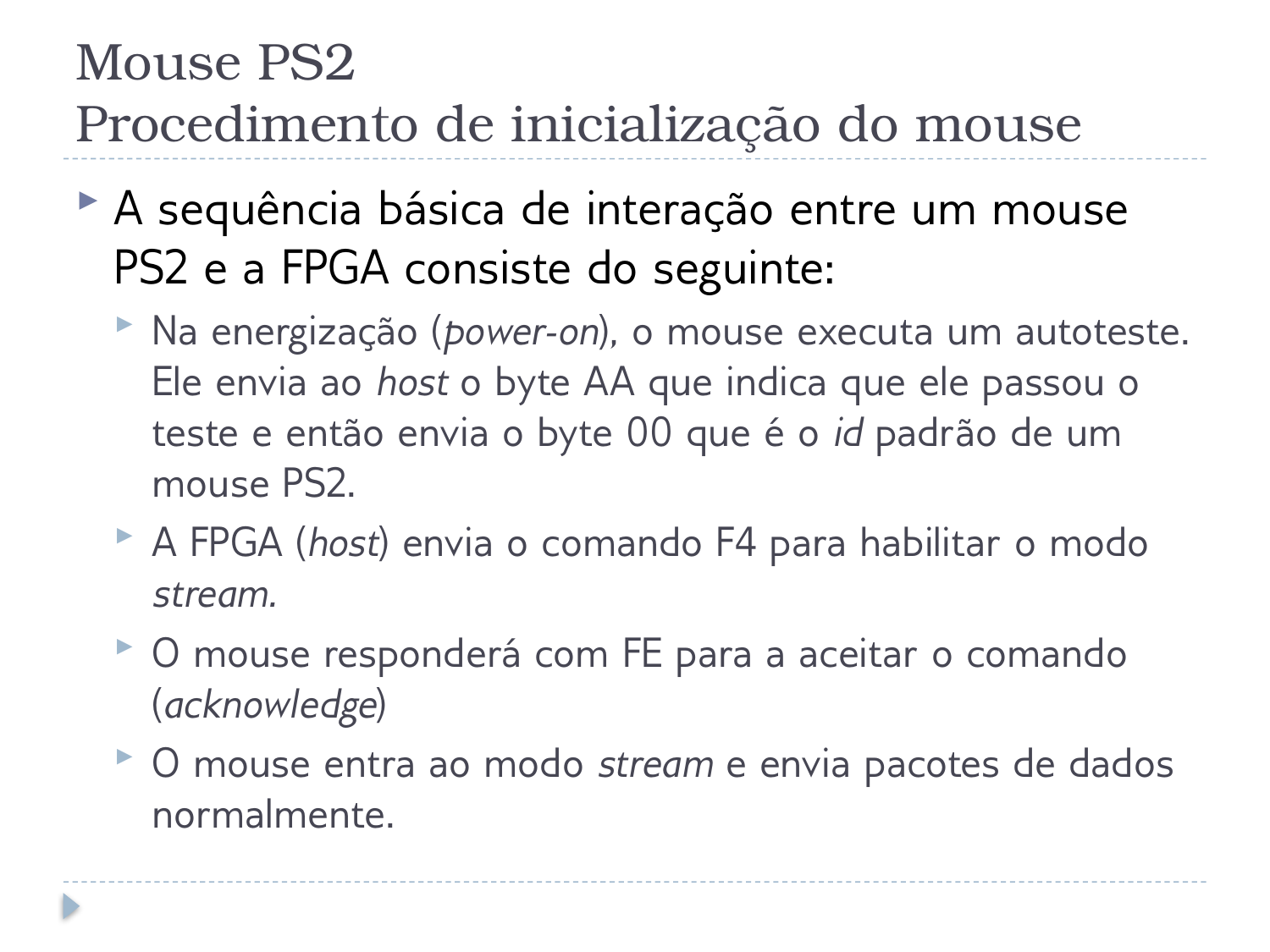

# Mouse PS2 Procedimento de inicialização do mouse
A sequência básica de interação entre um mouse PS2 e a FPGA consiste do seguinte:
Na energização (power-on), o mouse executa um autoteste. Ele envia ao host o byte AA que indica que ele passou o teste e então envia o byte 00 que é o id padrão de um mouse PS2.
A FPGA (host) envia o comando F4 para habilitar o modo stream.
O mouse responderá com FE para a aceitar o comando (acknowledge)
O mouse entra ao modo stream e envia pacotes de dados normalmente.